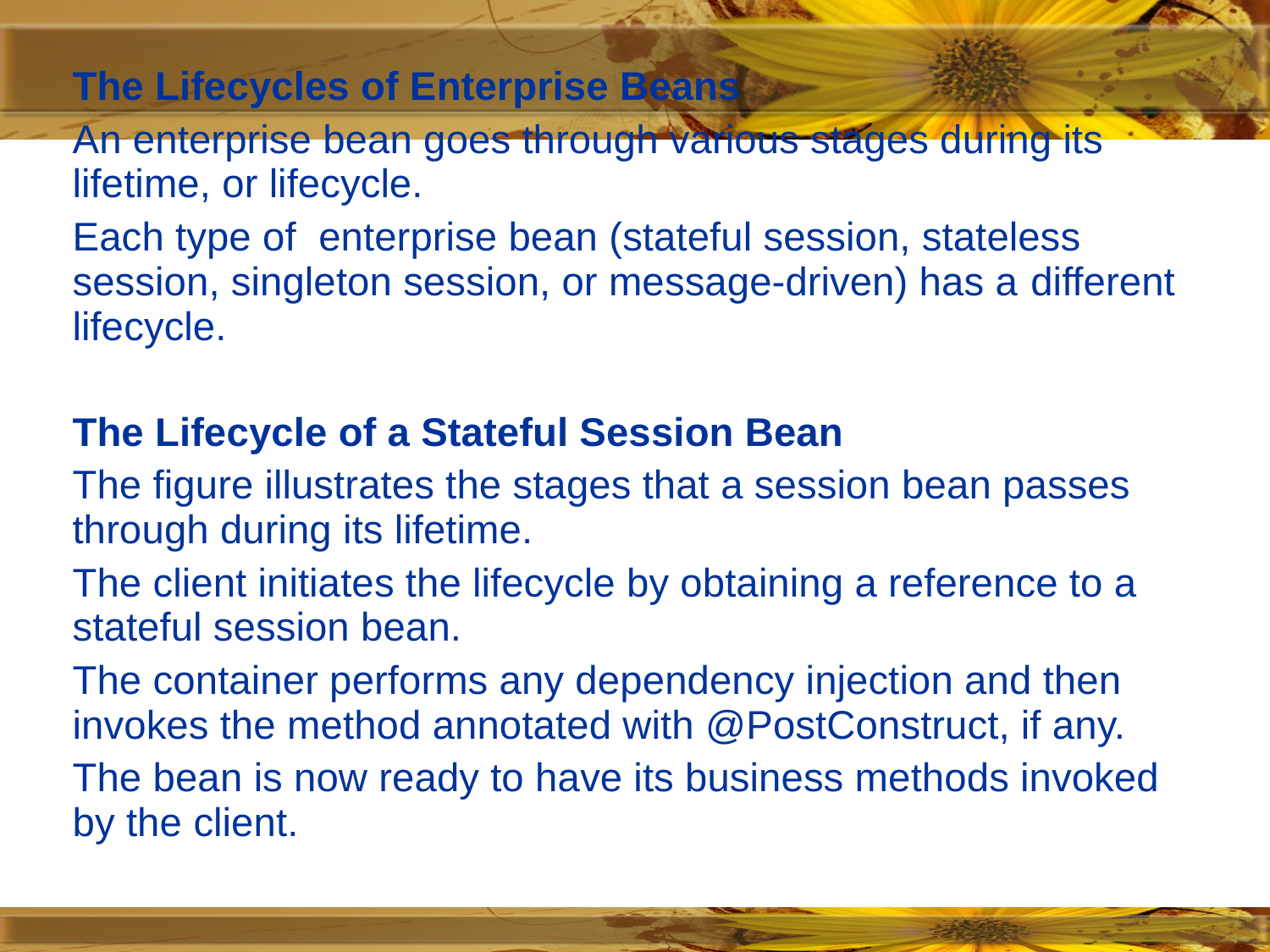

The Lifecycles of Enterprise Beans
An enterprise bean goes through various stages during its lifetime, or lifecycle.
Each type of  enterprise bean (stateful session, stateless session, singleton session, or message-driven) has a different lifecycle.

The Lifecycle of a Stateful Session Bean
The figure illustrates the stages that a session bean passes through during its lifetime.
The client initiates the lifecycle by obtaining a reference to a stateful session bean.
The container performs any dependency injection and then invokes the method annotated with @PostConstruct, if any.
The bean is now ready to have its business methods invoked by the client.